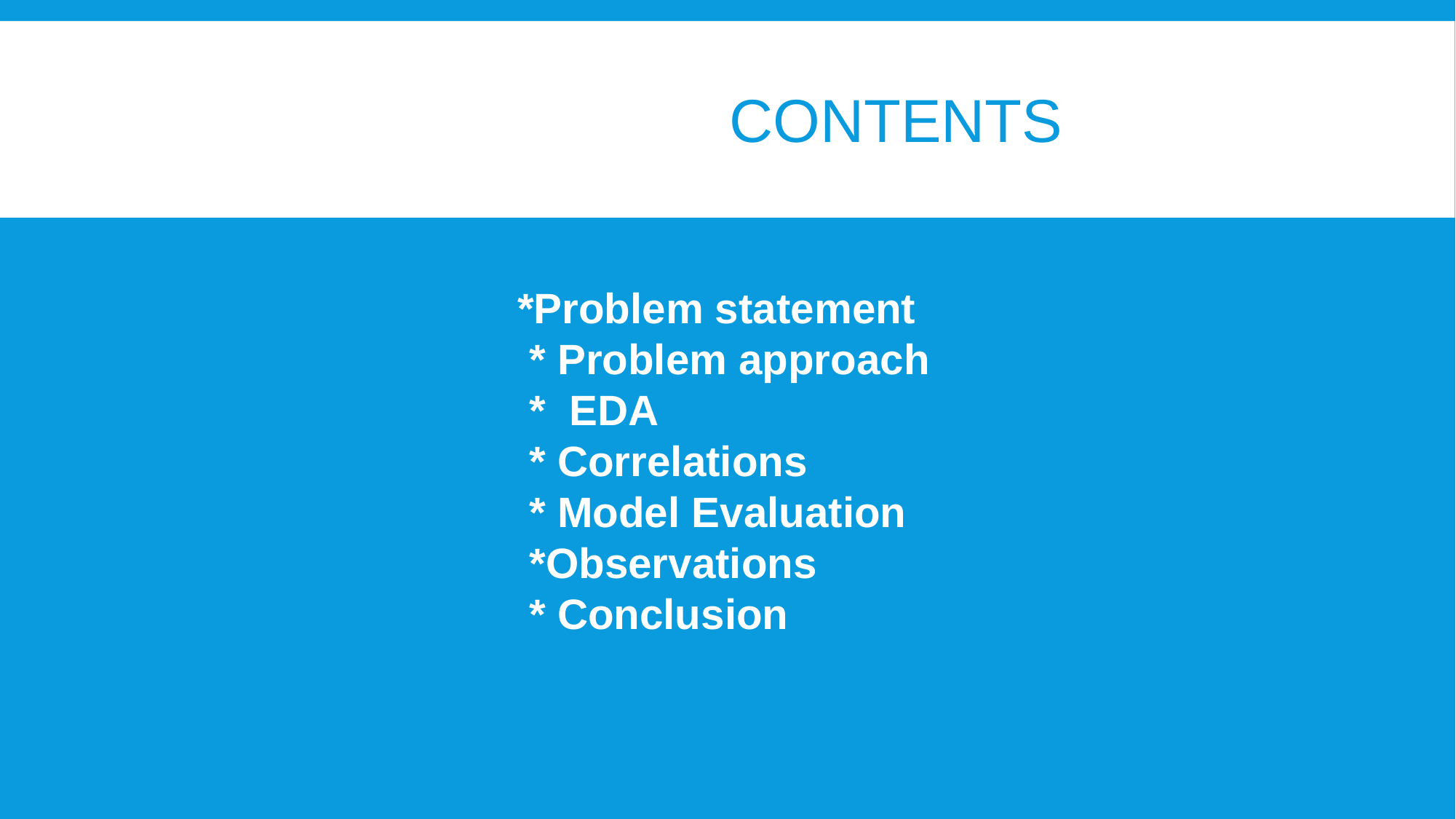

# Contents
*Problem statement
 * Problem approach
 *  EDA
 * Correlations
 * Model Evaluation
 *Observations
 * Conclusion